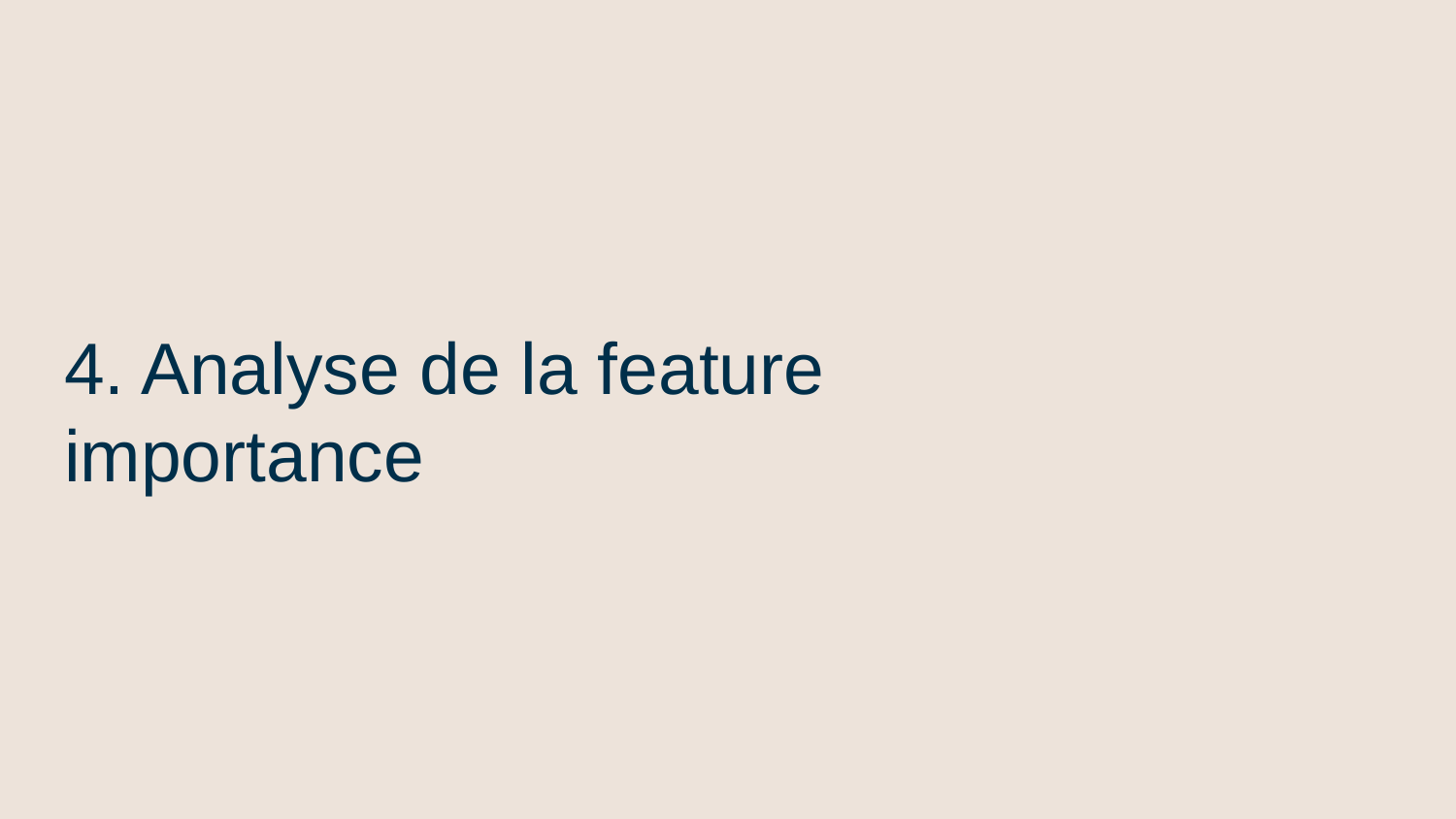

# 4. Analyse de la feature importance